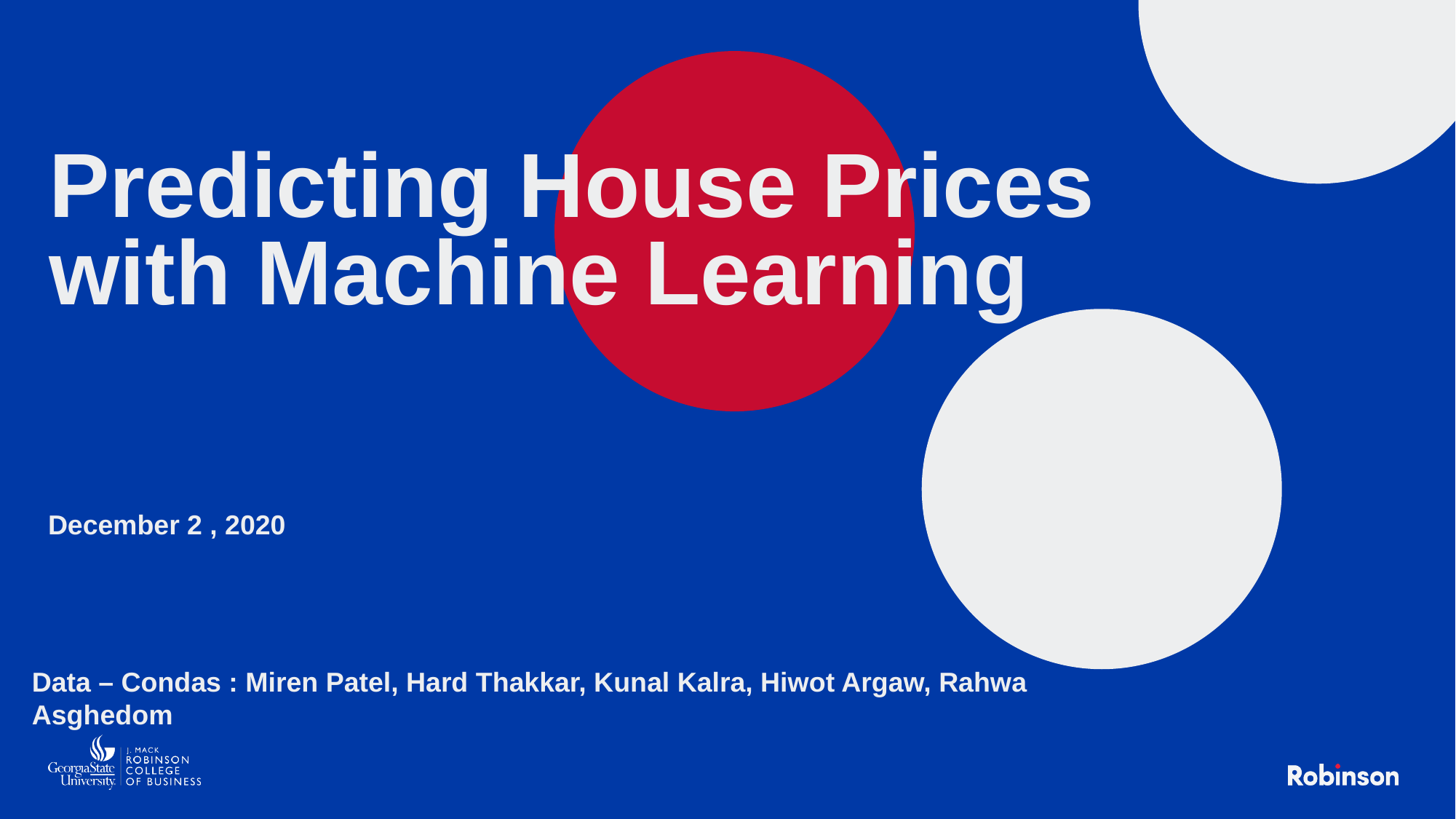

# Predicting House Prices with Machine Learning
December 2 , 2020
Data – Condas : Miren Patel, Hard Thakkar, Kunal Kalra, Hiwot Argaw, Rahwa Asghedom